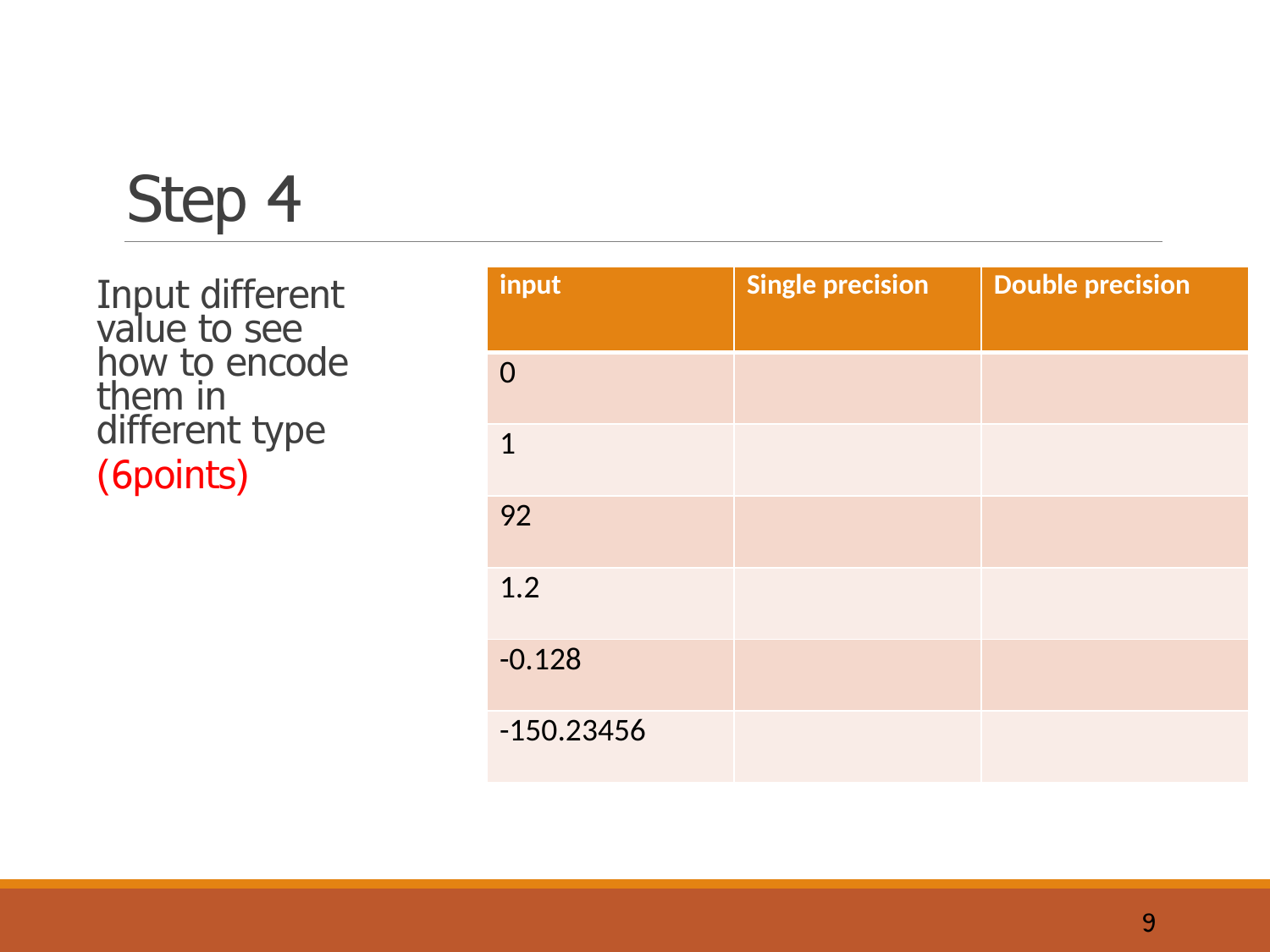

# Step 4
| input | Single precision | Double precision |
| --- | --- | --- |
| 0 |  |  |
| 1 |  |  |
| 92 |  |  |
| 1.2 |  |  |
| -0.128 |  |  |
| -150.23456 |  |  |

Input different value to see how to encode them in different type
(6points)
9